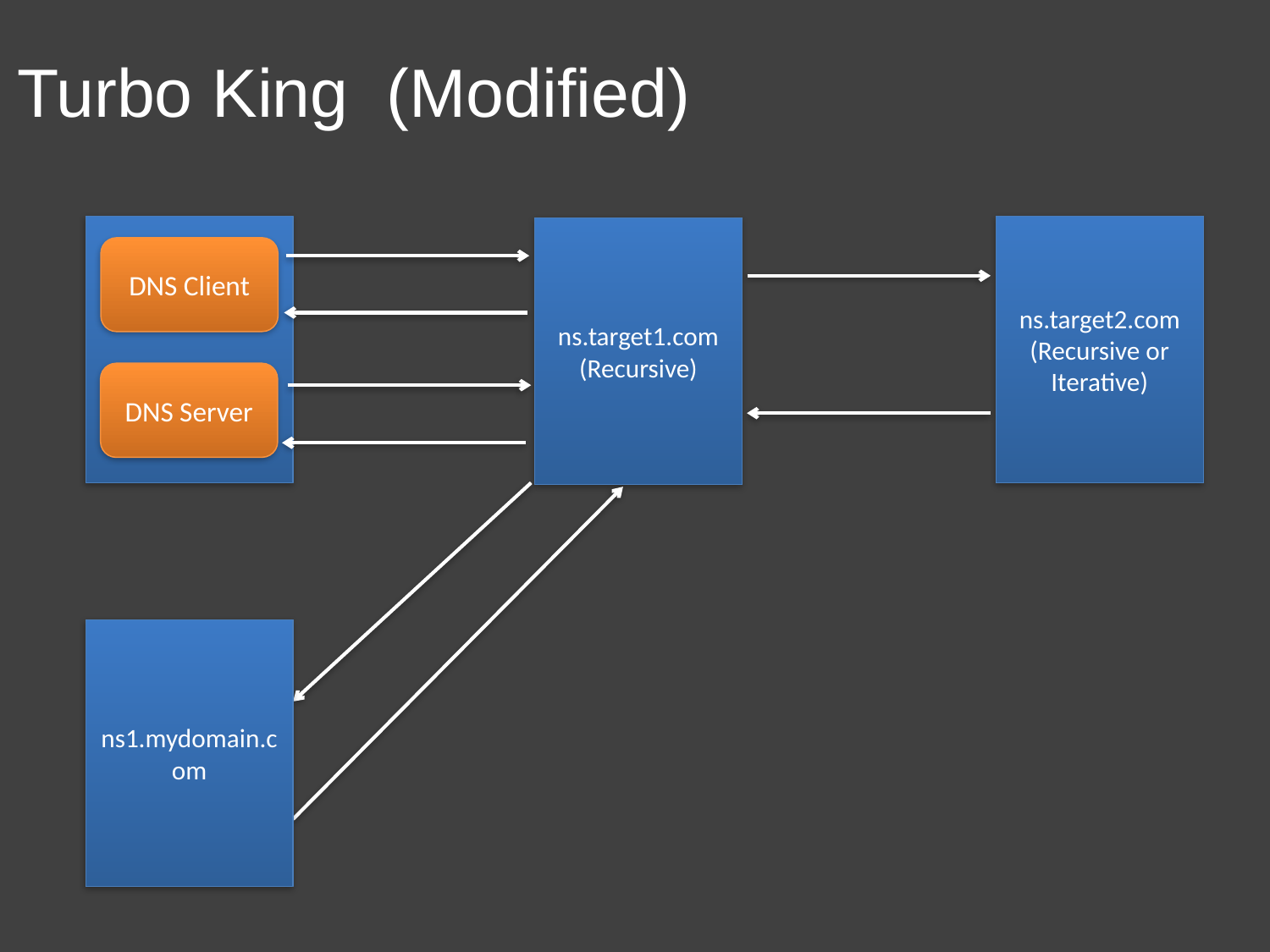

# Turbo King  (Modified)

DNS Client
DNS Server
ns.target2.com
(Recursive or Iterative)
ns.target1.com
(Recursive)

ns1.mydomain.com